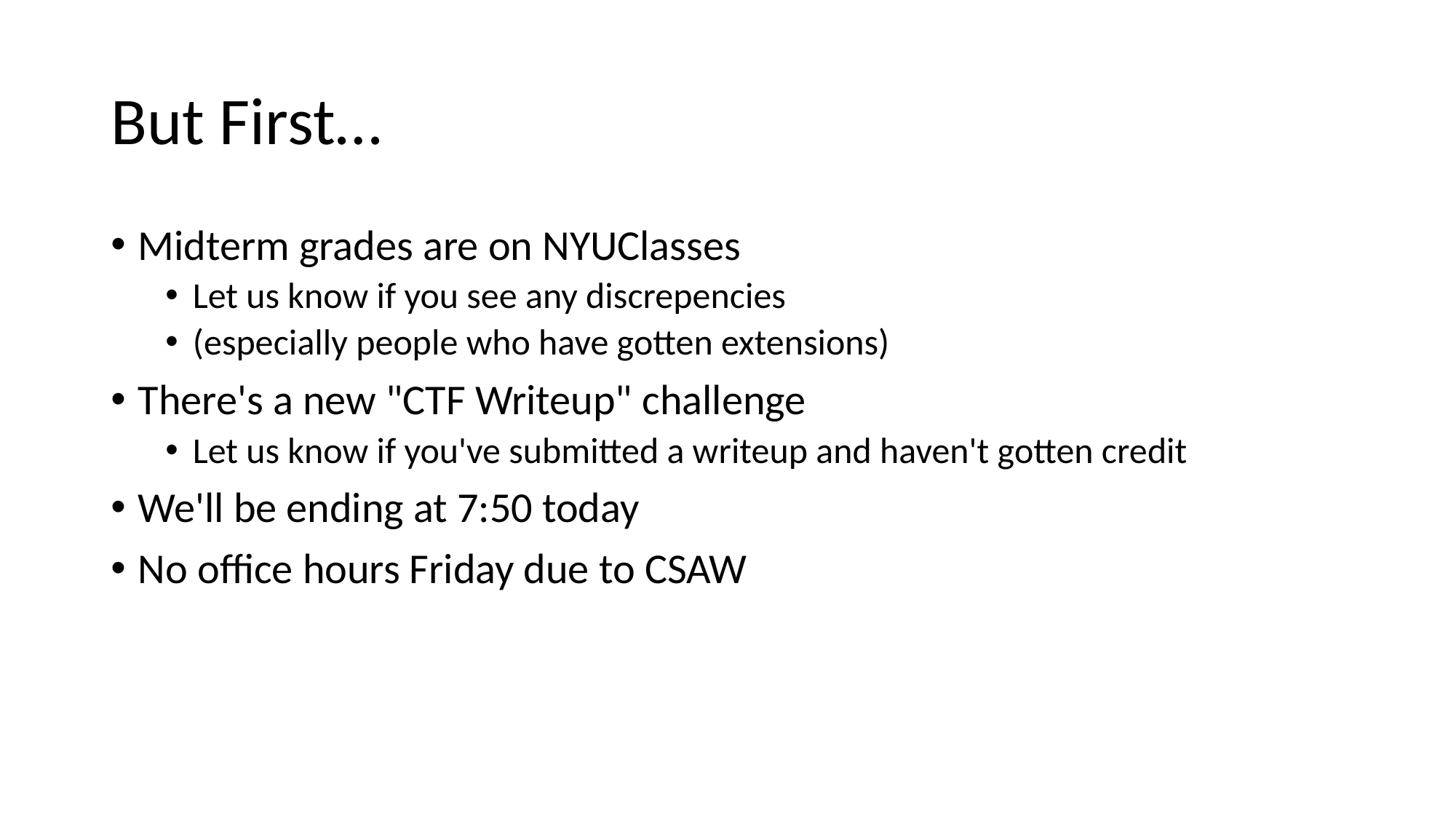

# But First…
Midterm grades are on NYUClasses
Let us know if you see any discrepencies
(especially people who have gotten extensions)
There's a new "CTF Writeup" challenge
Let us know if you've submitted a writeup and haven't gotten credit
We'll be ending at 7:50 today
No office hours Friday due to CSAW